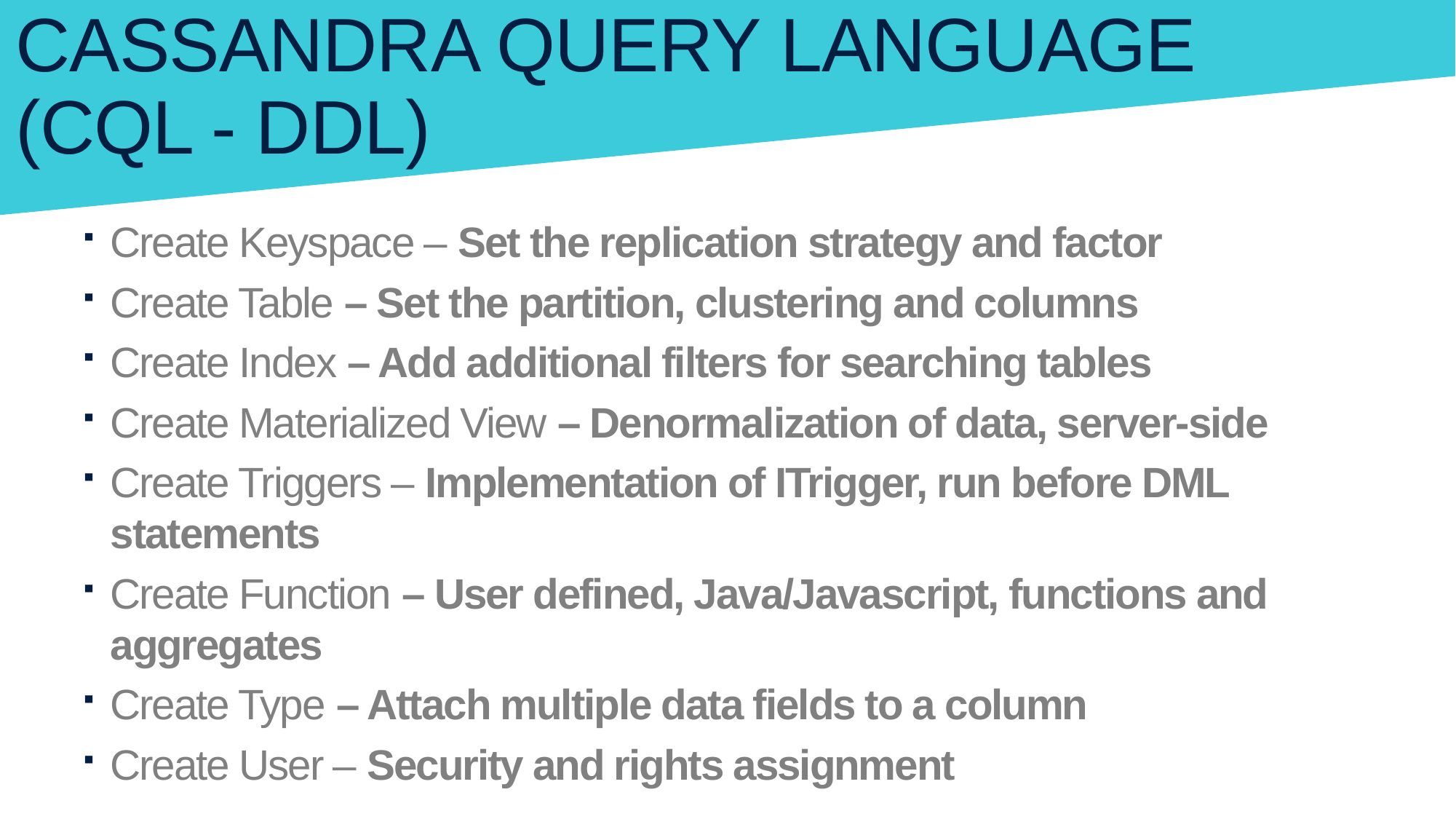

# Cassandra Query Language (CQL - DDL)
Create Keyspace – Set the replication strategy and factor
Create Table – Set the partition, clustering and columns
Create Index – Add additional filters for searching tables
Create Materialized View – Denormalization of data, server-side
Create Triggers – Implementation of ITrigger, run before DML statements
Create Function – User defined, Java/Javascript, functions and aggregates
Create Type – Attach multiple data fields to a column
Create User – Security and rights assignment